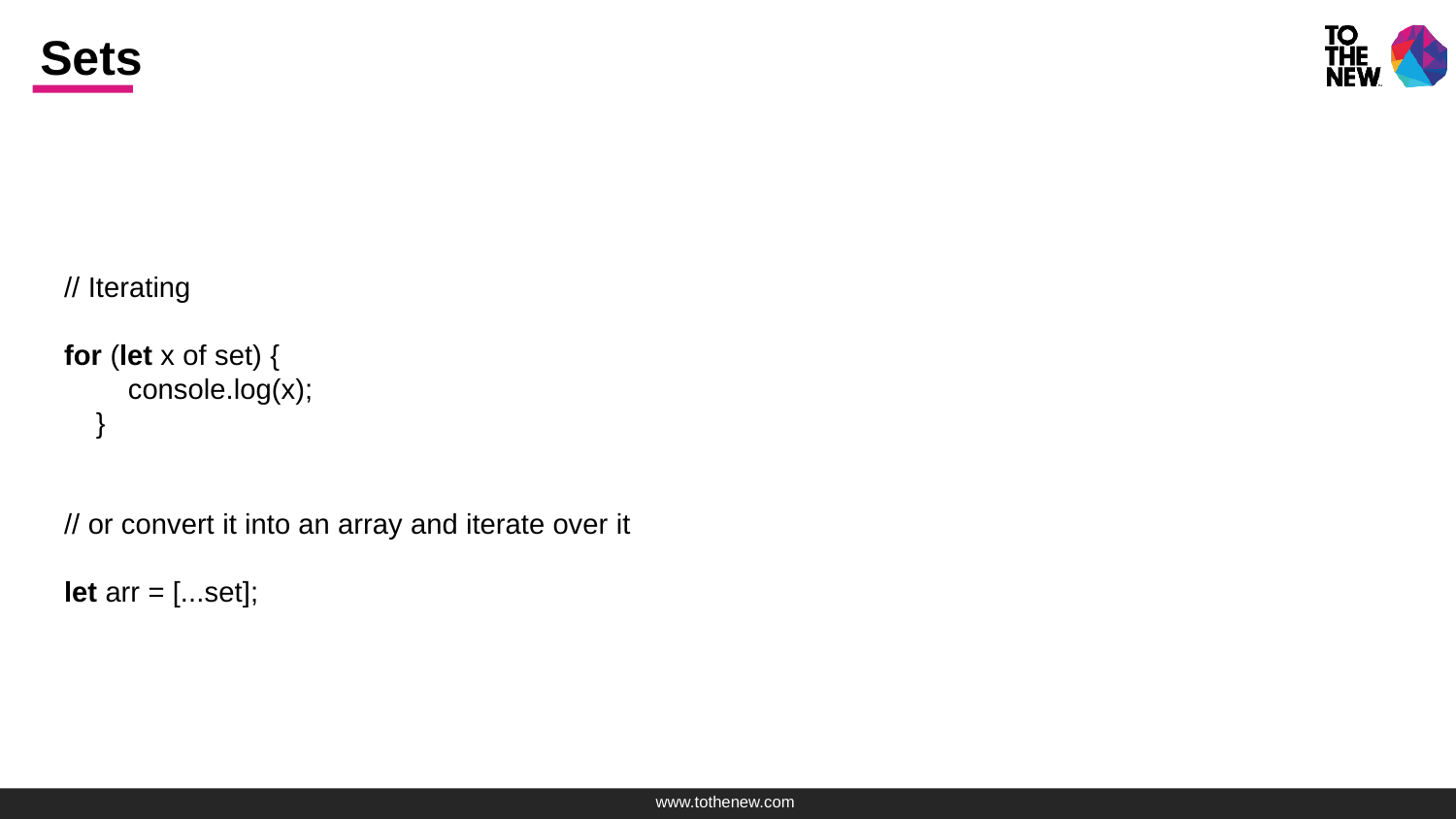

# Sets
// Iterating

for (let x of set) {
        console.log(x);
    }

// or convert it into an array and iterate over it

let arr = [...set];